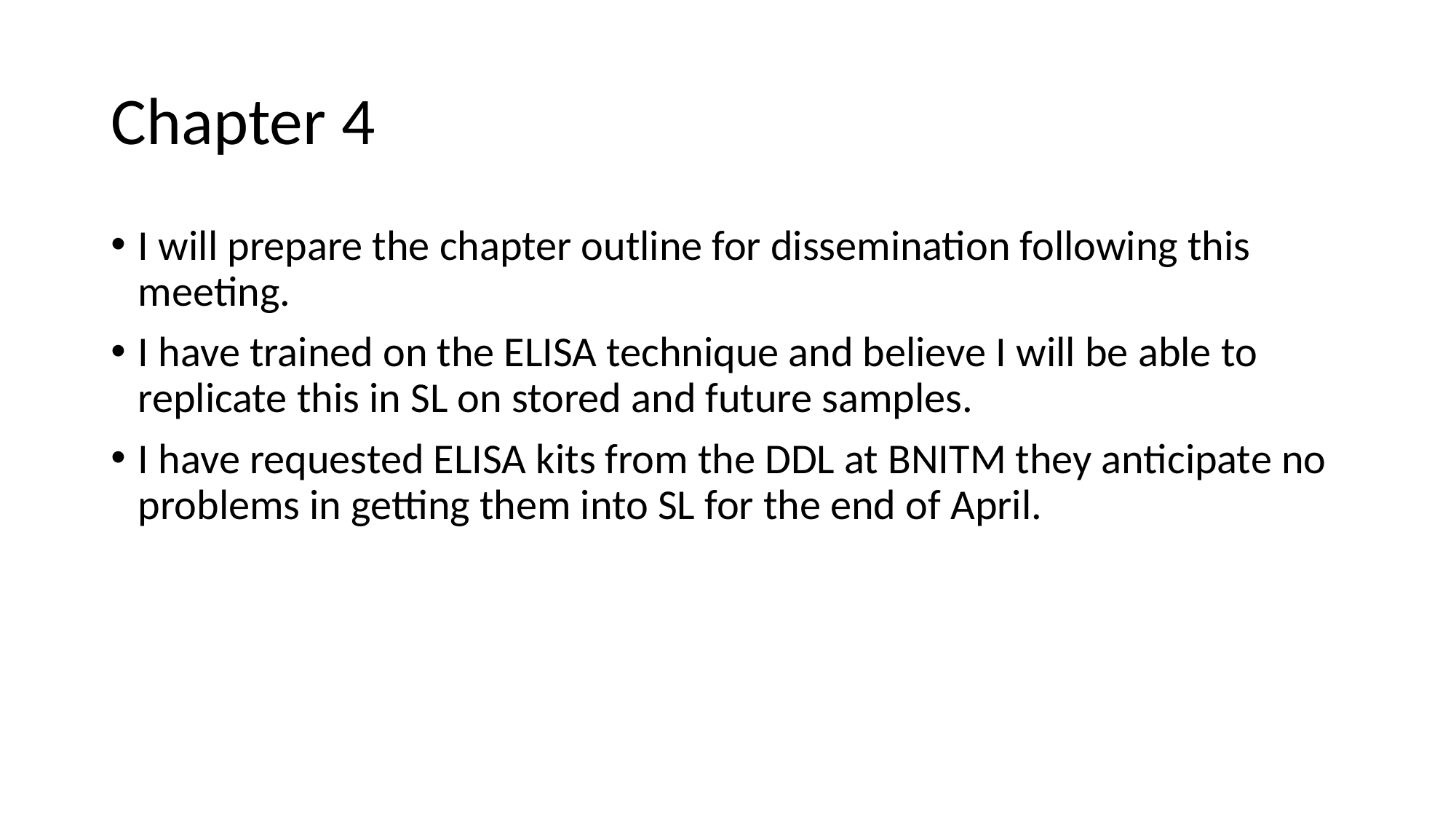

# Chapter 4
I will prepare the chapter outline for dissemination following this meeting.
I have trained on the ELISA technique and believe I will be able to replicate this in SL on stored and future samples.
I have requested ELISA kits from the DDL at BNITM they anticipate no problems in getting them into SL for the end of April.